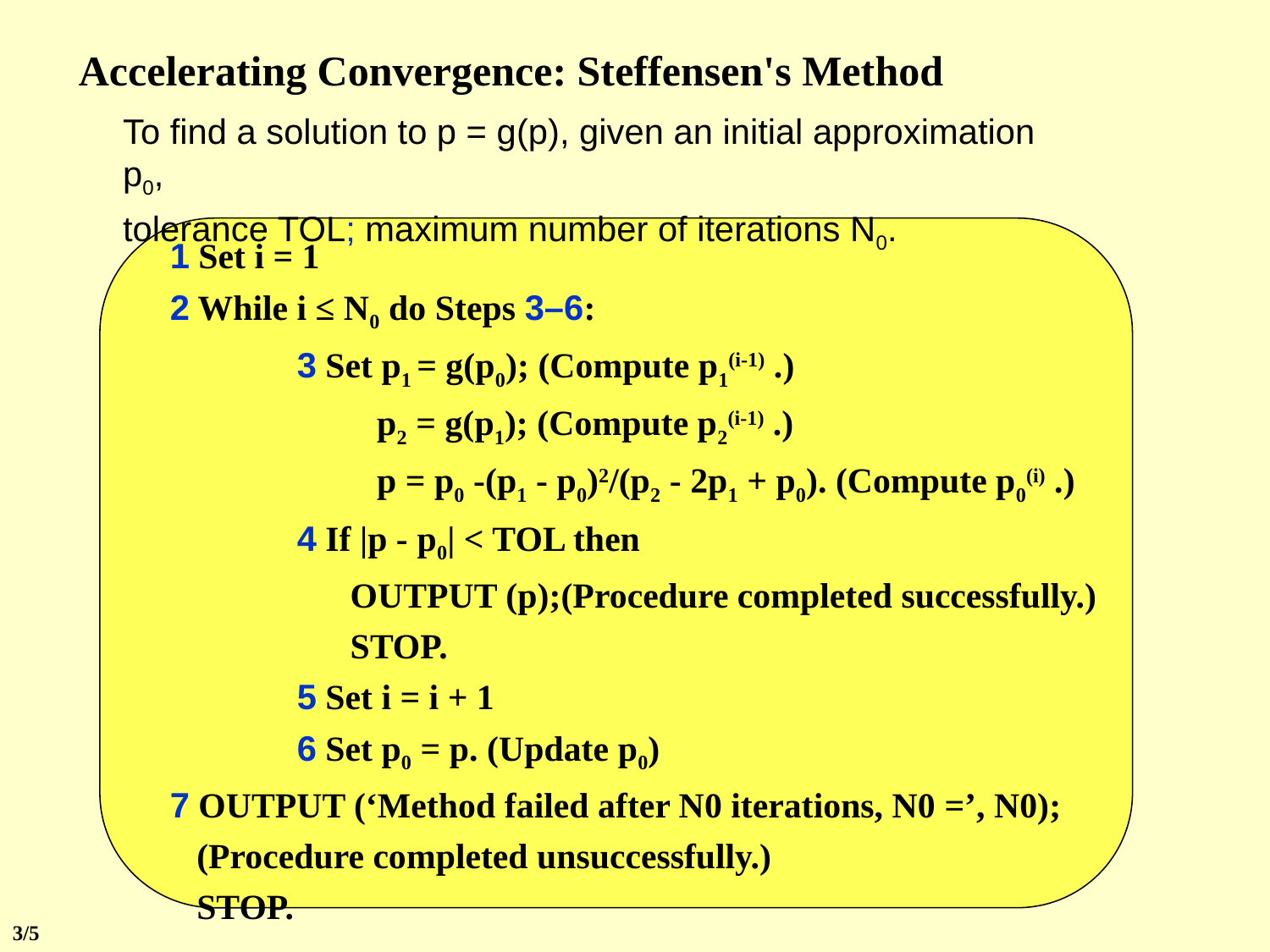

Accelerating Convergence: Steffensen's Method
To find a solution to p = g(p), given an initial approximation p0,
tolerance TOL; maximum number of iterations N0.

1 Set i = 1
2 While i ≤ N0 do Steps 3–6:
	3 Set p1 = g(p0); (Compute p1(i-1) .)
	         p2 = g(p1); (Compute p2(i-1) .)
	         p = p0 -(p1 - p0)2/(p2 - 2p1 + p0). (Compute p0(i) .)
	4 If |p - p0| < TOL then
	      OUTPUT (p);(Procedure completed successfully.)
	      STOP.
	5 Set i = i + 1
	6 Set p0 = p. (Update p0)
7 OUTPUT (‘Method failed after N0 iterations, N0 =’, N0);
   (Procedure completed unsuccessfully.)
   STOP.
3/5